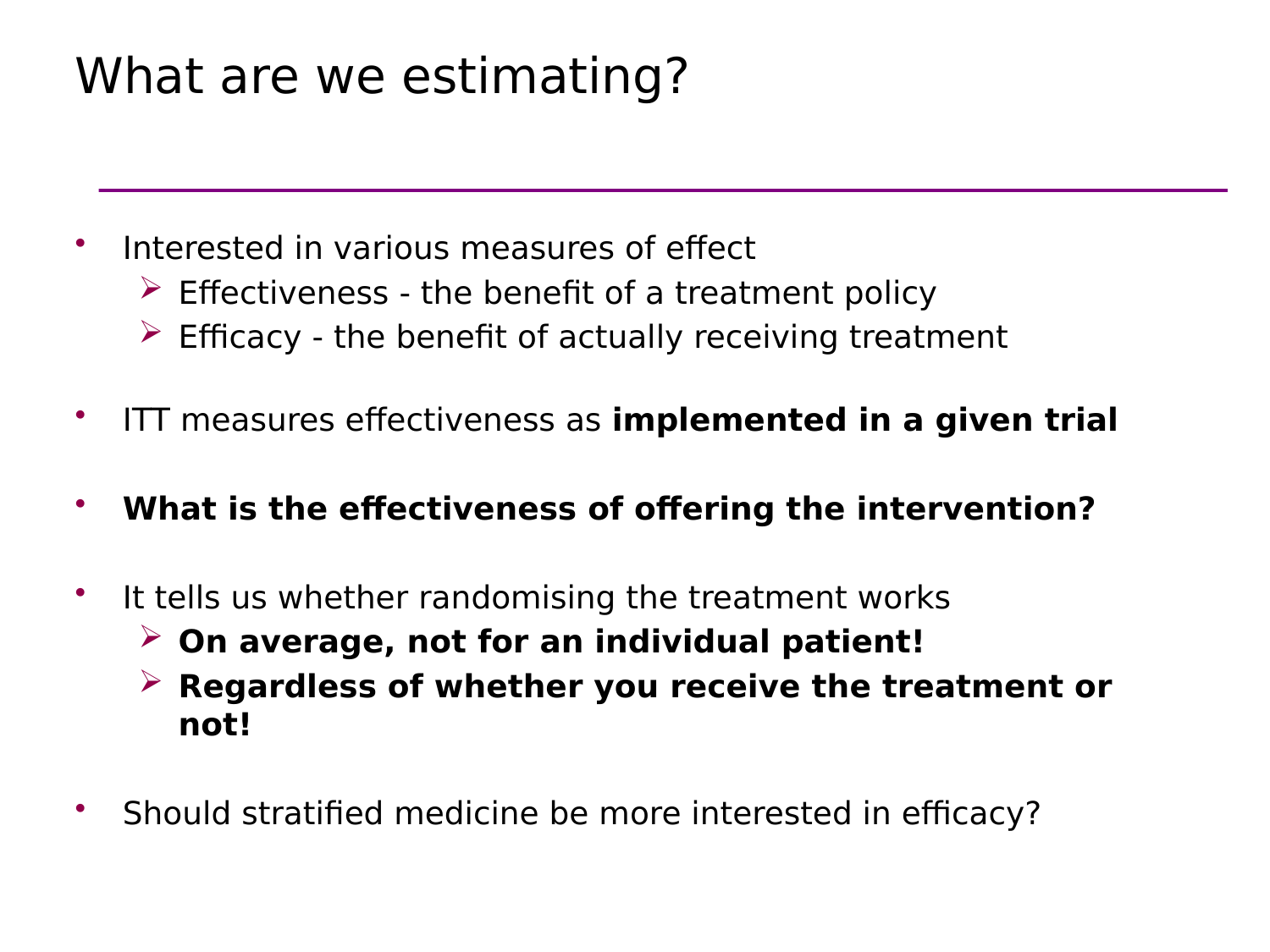

# What are we estimating?
Interested in various measures of effect
Effectiveness - the benefit of a treatment policy
Efficacy - the benefit of actually receiving treatment
ITT measures effectiveness as implemented in a given trial

What is the effectiveness of offering the intervention?

It tells us whether randomising the treatment works
On average, not for an individual patient!
Regardless of whether you receive the treatment or not!

Should stratified medicine be more interested in efficacy?